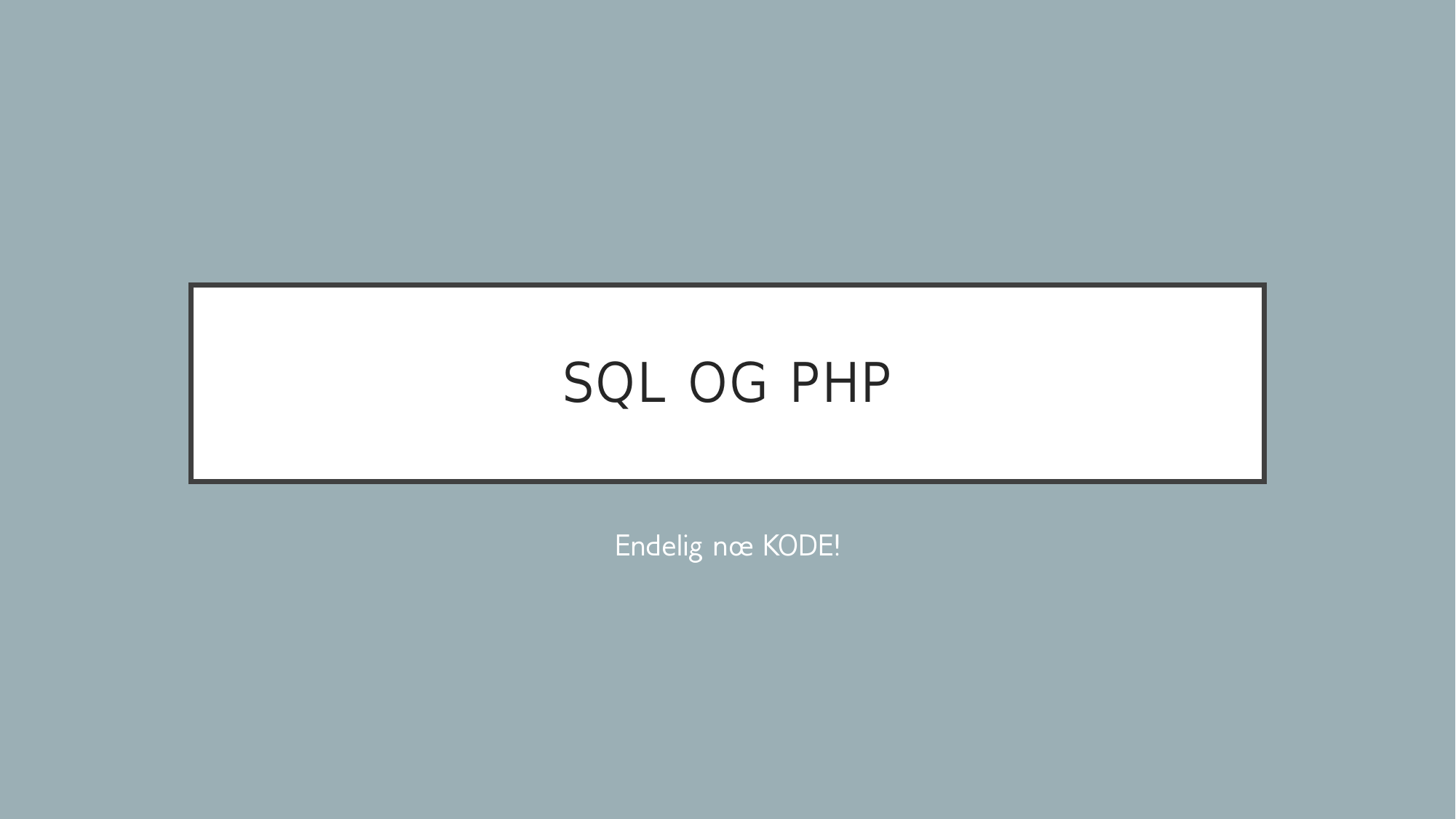

# SQL OG PHP
Endelig noe KODE!